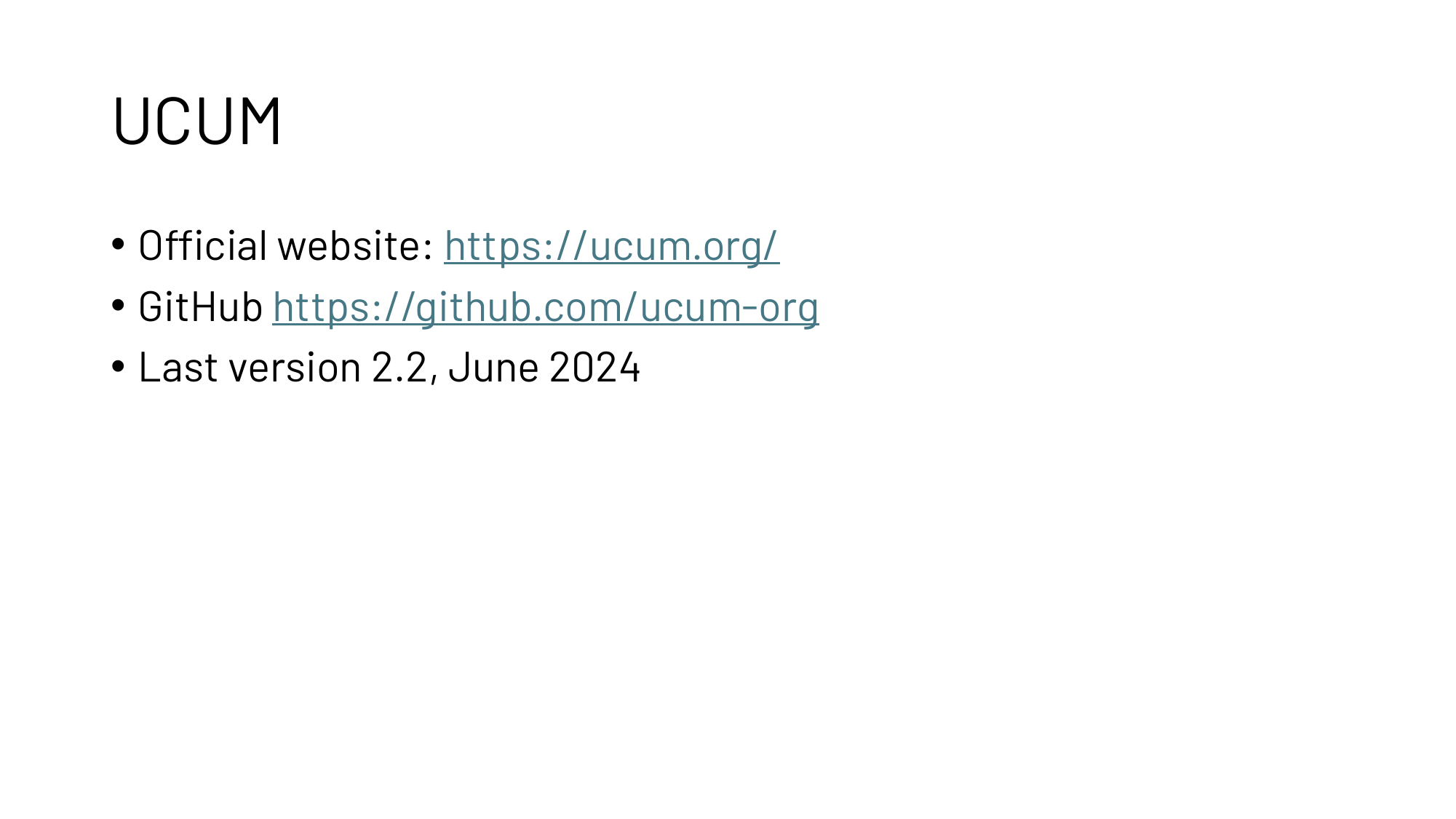

# UCUM
Official website: https://ucum.org/
GitHub https://github.com/ucum-org
Last version 2.2, June 2024